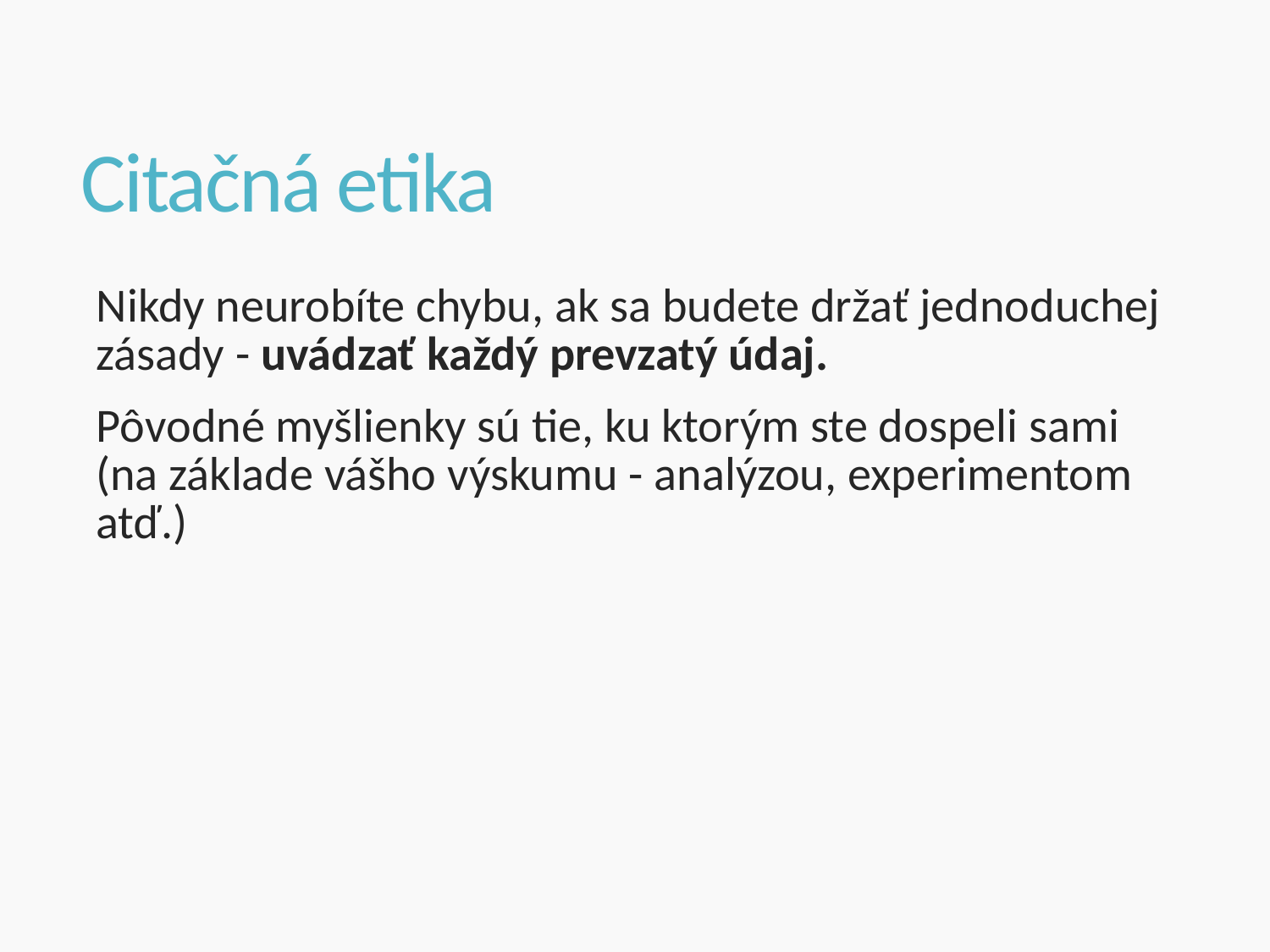

# Citačná etika
Nikdy neurobíte chybu, ak sa budete držať jednoduchej zásady - uvádzať každý prevzatý údaj.
Pôvodné myšlienky sú tie, ku ktorým ste dospeli sami (na základe vášho výskumu - analýzou, experimentom atď.)